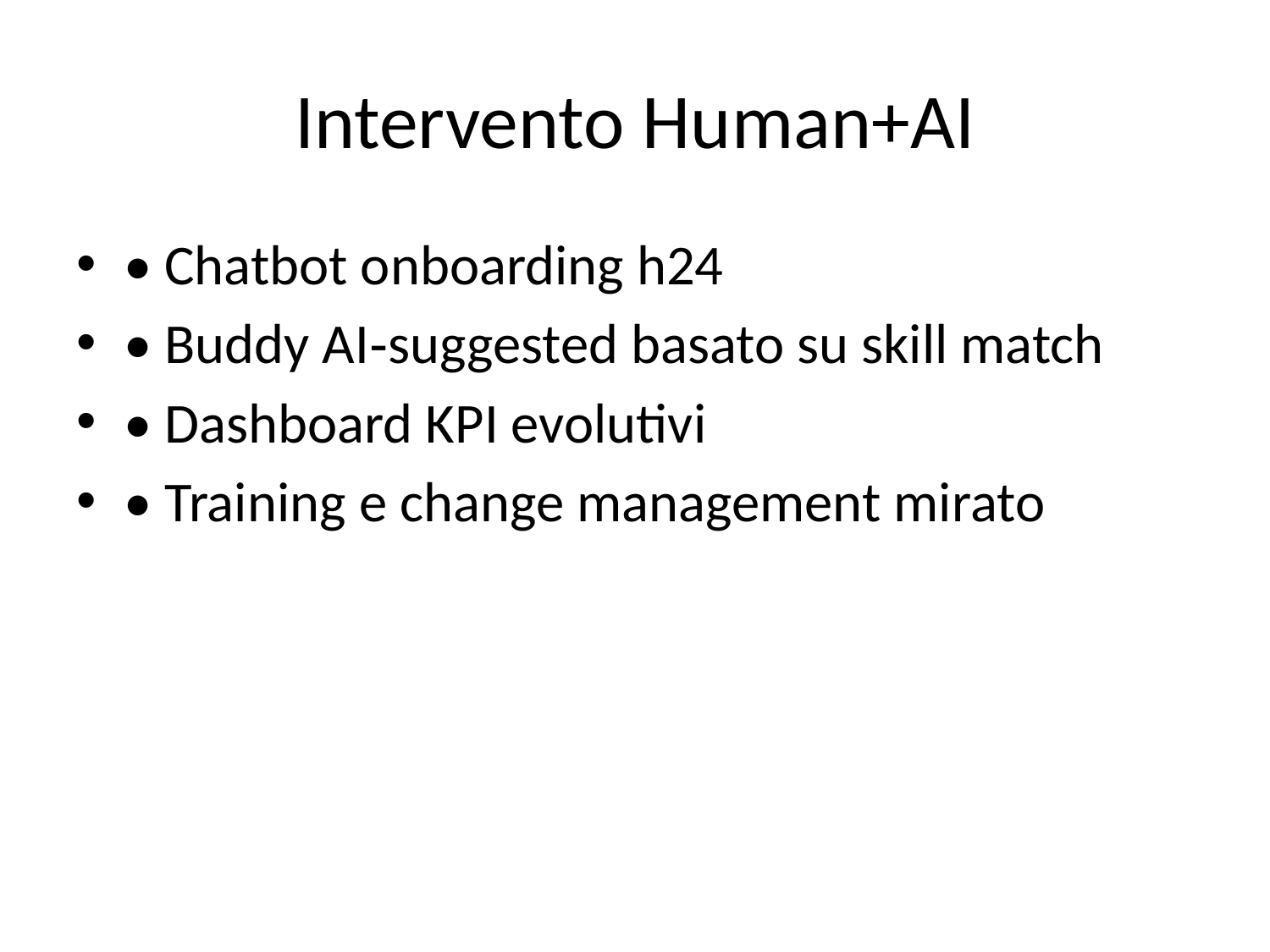

# Intervento Human+AI
• Chatbot onboarding h24
• Buddy AI‑suggested basato su skill match
• Dashboard KPI evolutivi
• Training e change management mirato